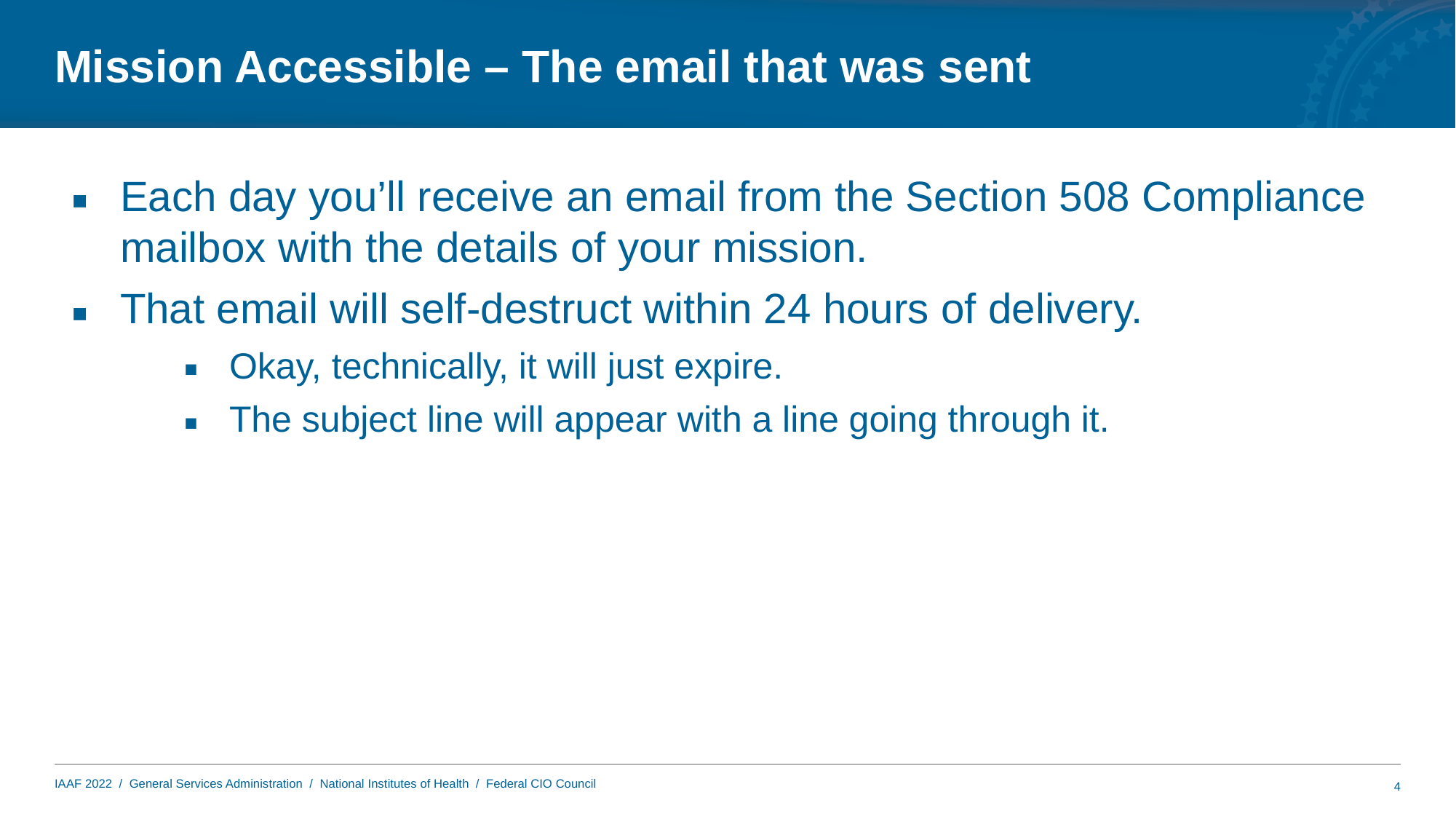

# Mission Accessible – The email that was sent
Each day you’ll receive an email from the Section 508 Compliance mailbox with the details of your mission.
That email will self-destruct within 24 hours of delivery.
Okay, technically, it will just expire.
The subject line will appear with a line going through it.

4